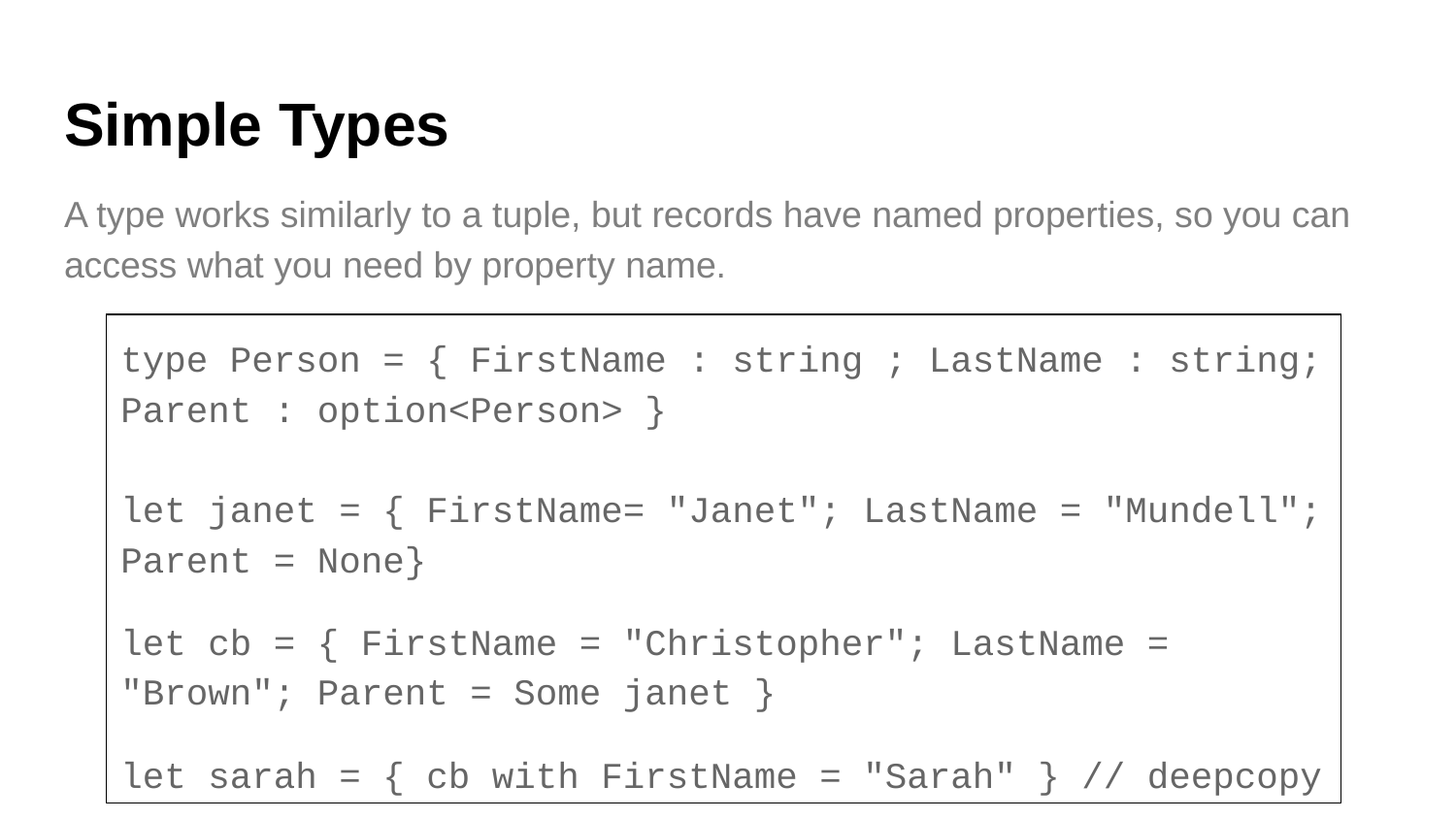

# Simple Types
A type works similarly to a tuple, but records have named properties, so you can access what you need by property name.
type Person = { FirstName : string ; LastName : string; Parent : option<Person> }
let janet = { FirstName= "Janet"; LastName = "Mundell"; Parent = None}
let cb = { FirstName = "Christopher"; LastName = "Brown"; Parent = Some janet }
let sarah = { cb with FirstName = "Sarah" } // deepcopy